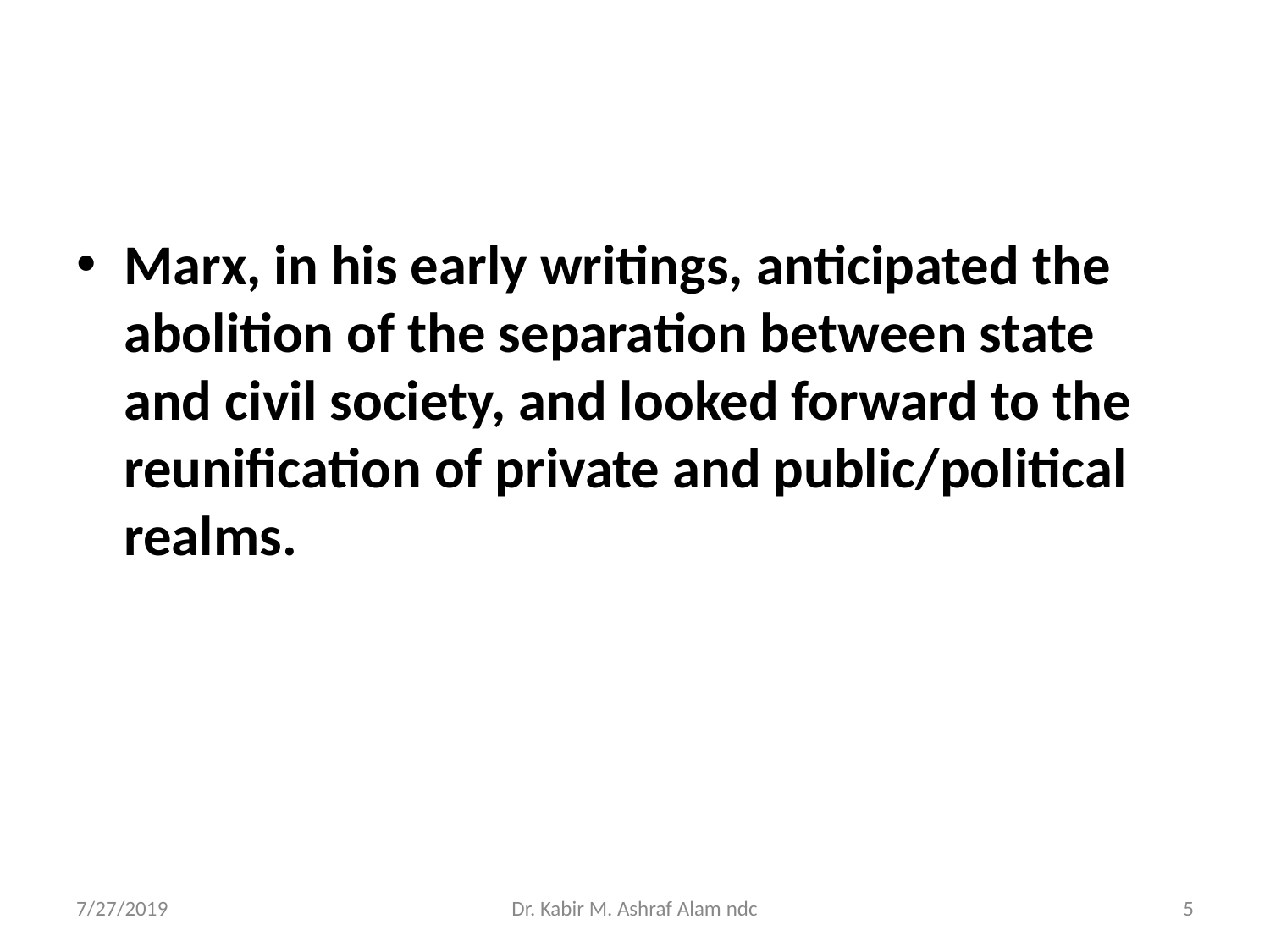

#
Marx, in his early writings, anticipated the abolition of the separation between state and civil society, and looked forward to the reunification of private and public/political realms.
7/27/2019
Dr. Kabir M. Ashraf Alam ndc
5